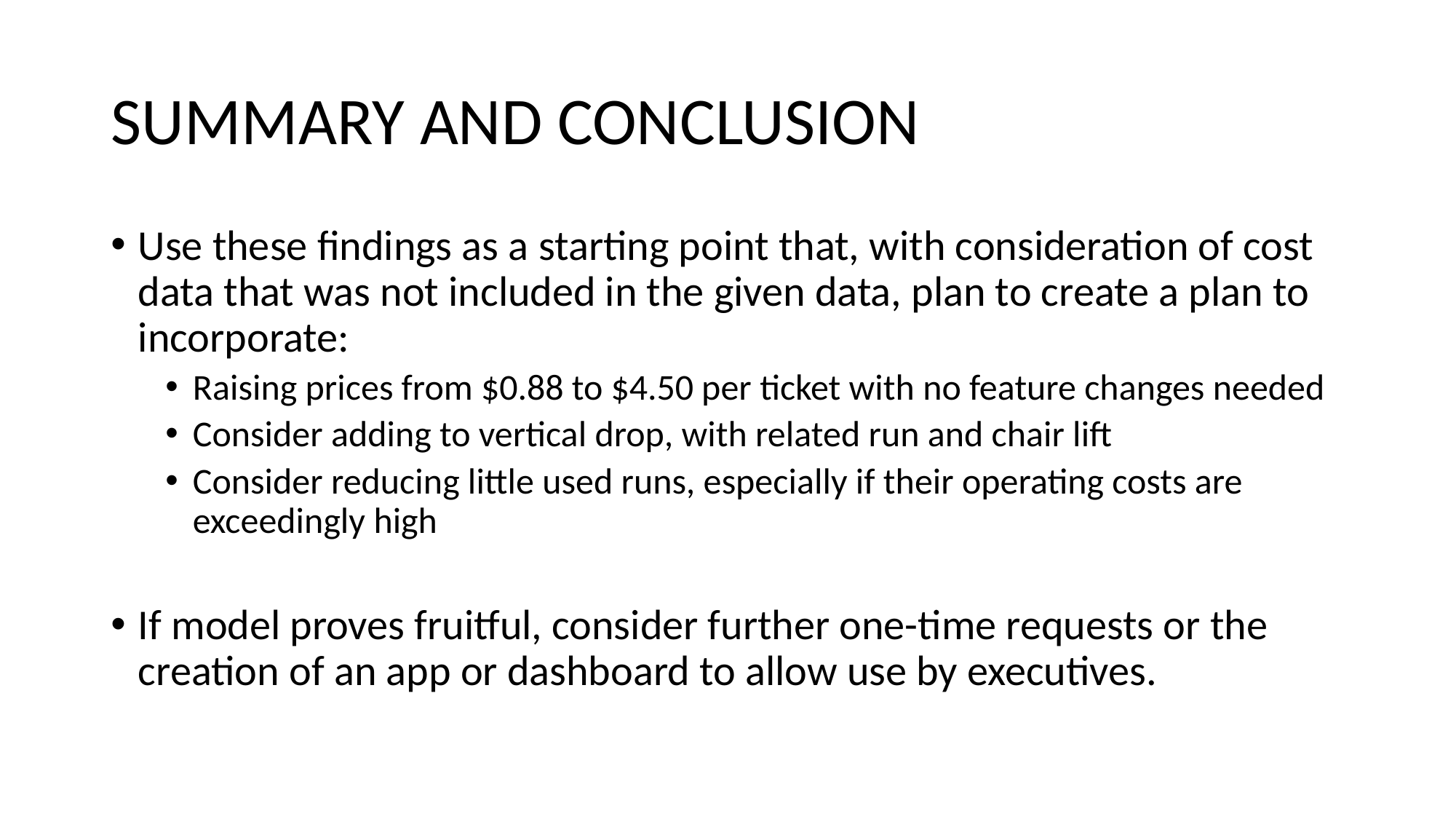

# SUMMARY AND CONCLUSION
Use these findings as a starting point that, with consideration of cost data that was not included in the given data, plan to create a plan to incorporate:
Raising prices from $0.88 to $4.50 per ticket with no feature changes needed
Consider adding to vertical drop, with related run and chair lift
Consider reducing little used runs, especially if their operating costs are exceedingly high

If model proves fruitful, consider further one-time requests or the creation of an app or dashboard to allow use by executives.